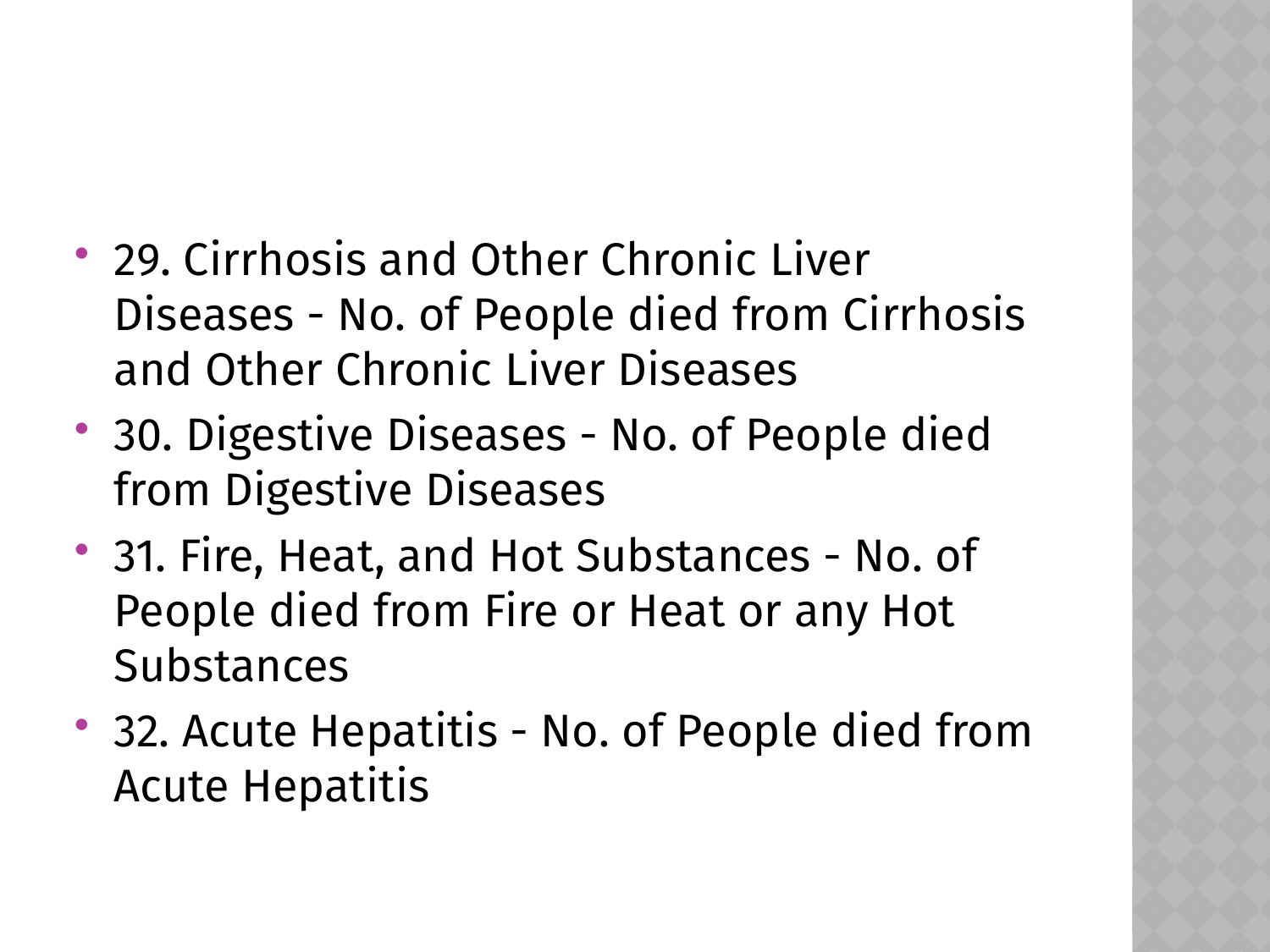

#
29. Cirrhosis and Other Chronic Liver Diseases - No. of People died from Cirrhosis and Other Chronic Liver Diseases
30. Digestive Diseases - No. of People died from Digestive Diseases
31. Fire, Heat, and Hot Substances - No. of People died from Fire or Heat or any Hot Substances
32. Acute Hepatitis - No. of People died from Acute Hepatitis